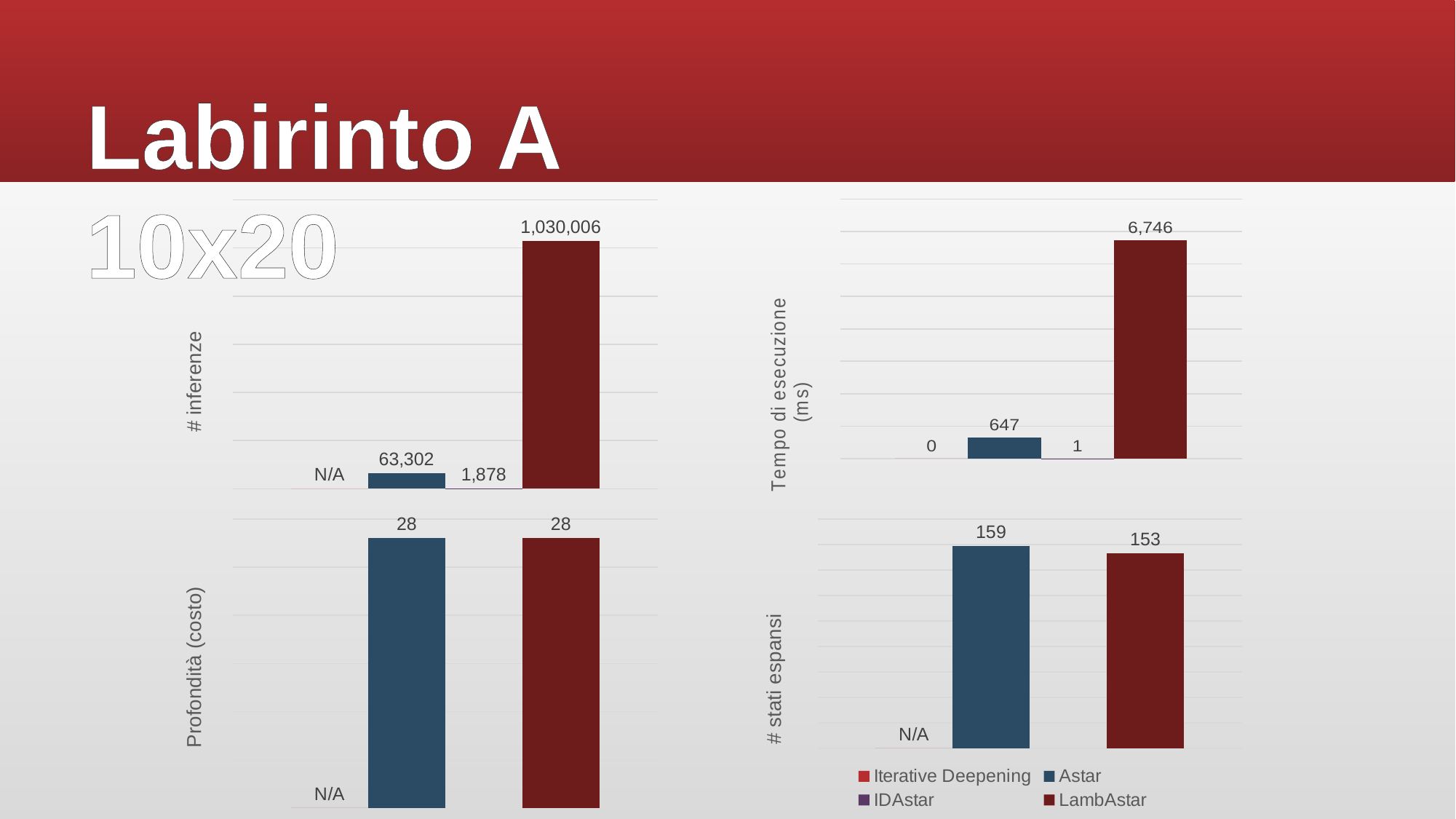

Labirinto A 10x20

### Chart

| Category | Iterative Deepening | Astar | IDAstar | LambAstar |
|---|---|---|---|---|
| Tempo d'esecuzione (s) | 0.0 | 647.0 | 1.0 | 6746.0 |

### Chart

| Category | Iterative Deepening | Astar | IDAstar | LambAstar |
|---|---|---|---|---|
| N°inferenze interprete | 0.0 | 63302.0 | 1878.0 | 1030006.0 |

### Chart

| Category | Iterative Deepening | Astar | IDAstar | LambAstar |
|---|---|---|---|---|
| Profondità / costo | 0.0 | 28.0 | None | 28.0 |

### Chart

| Category | Iterative Deepening | Astar | IDAstar | LambAstar |
|---|---|---|---|---|
| N° stati espansi | 0.0 | 159.0 | None | 153.0 |